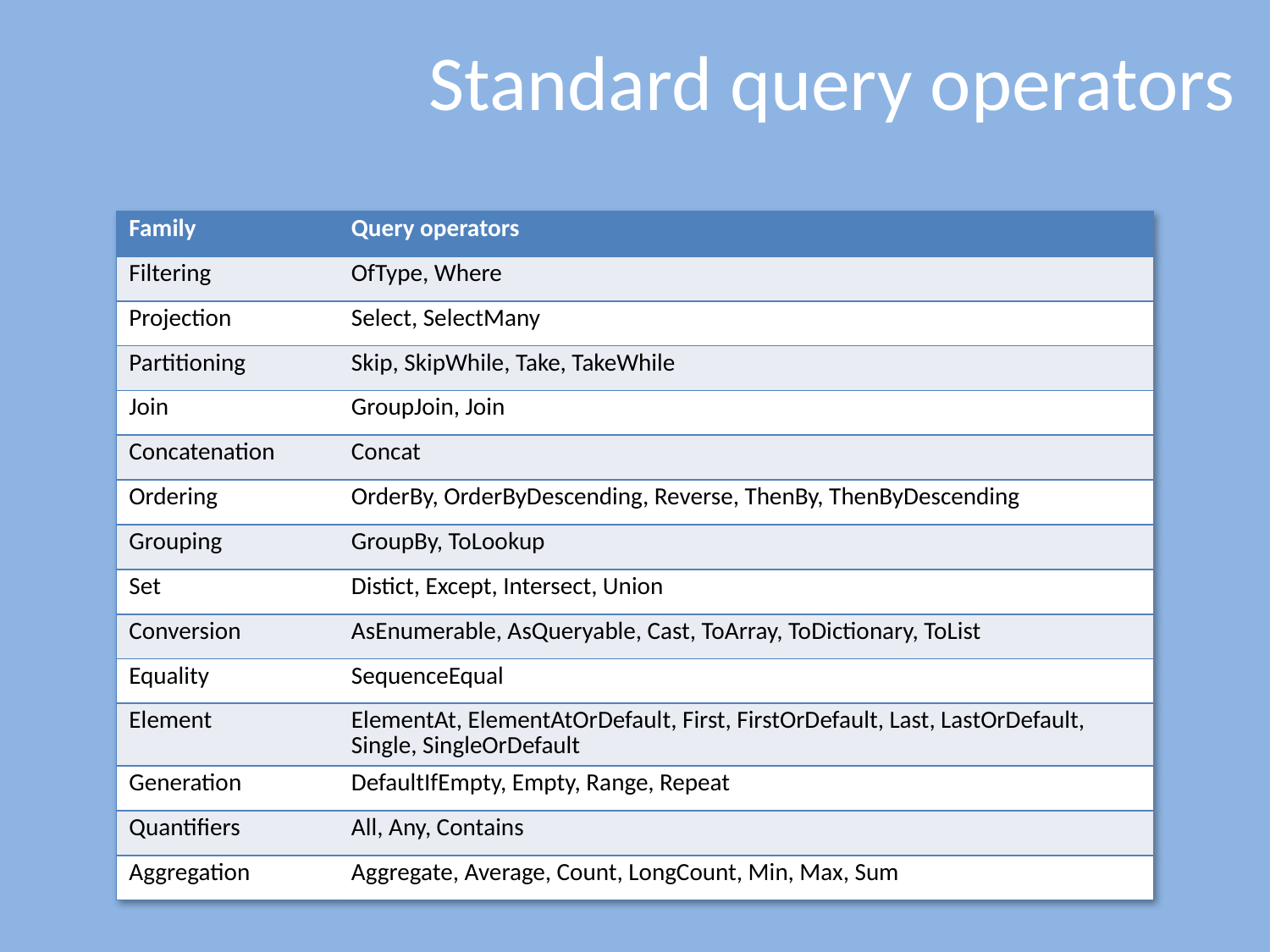

# Standard query operators
| Family | Query operators |
| --- | --- |
| Filtering | OfType, Where |
| Projection | Select, SelectMany |
| Partitioning | Skip, SkipWhile, Take, TakeWhile |
| Join | GroupJoin, Join |
| Concatenation | Concat |
| Ordering | OrderBy, OrderByDescending, Reverse, ThenBy, ThenByDescending |
| Grouping | GroupBy, ToLookup |
| Set | Distict, Except, Intersect, Union |
| Conversion | AsEnumerable, AsQueryable, Cast, ToArray, ToDictionary, ToList |
| Equality | SequenceEqual |
| Element | ElementAt, ElementAtOrDefault, First, FirstOrDefault, Last, LastOrDefault, Single, SingleOrDefault |
| Generation | DefaultIfEmpty, Empty, Range, Repeat |
| Quantifiers | All, Any, Contains |
| Aggregation | Aggregate, Average, Count, LongCount, Min, Max, Sum |